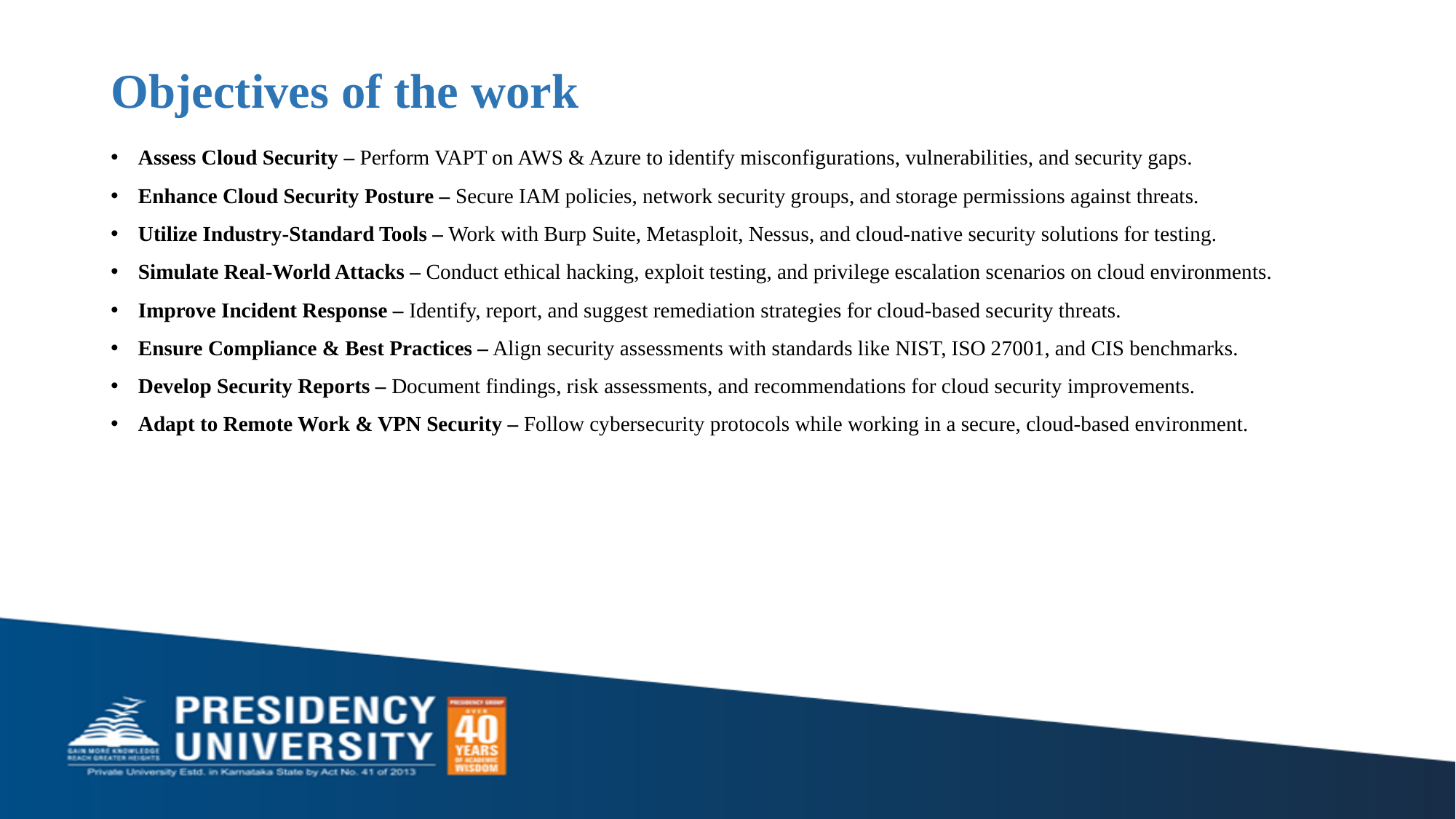

# Objectives of the work
Assess Cloud Security – Perform VAPT on AWS & Azure to identify misconfigurations, vulnerabilities, and security gaps.
Enhance Cloud Security Posture – Secure IAM policies, network security groups, and storage permissions against threats.
Utilize Industry-Standard Tools – Work with Burp Suite, Metasploit, Nessus, and cloud-native security solutions for testing.
Simulate Real-World Attacks – Conduct ethical hacking, exploit testing, and privilege escalation scenarios on cloud environments.
Improve Incident Response – Identify, report, and suggest remediation strategies for cloud-based security threats.
Ensure Compliance & Best Practices – Align security assessments with standards like NIST, ISO 27001, and CIS benchmarks.
Develop Security Reports – Document findings, risk assessments, and recommendations for cloud security improvements.
Adapt to Remote Work & VPN Security – Follow cybersecurity protocols while working in a secure, cloud-based environment.
8